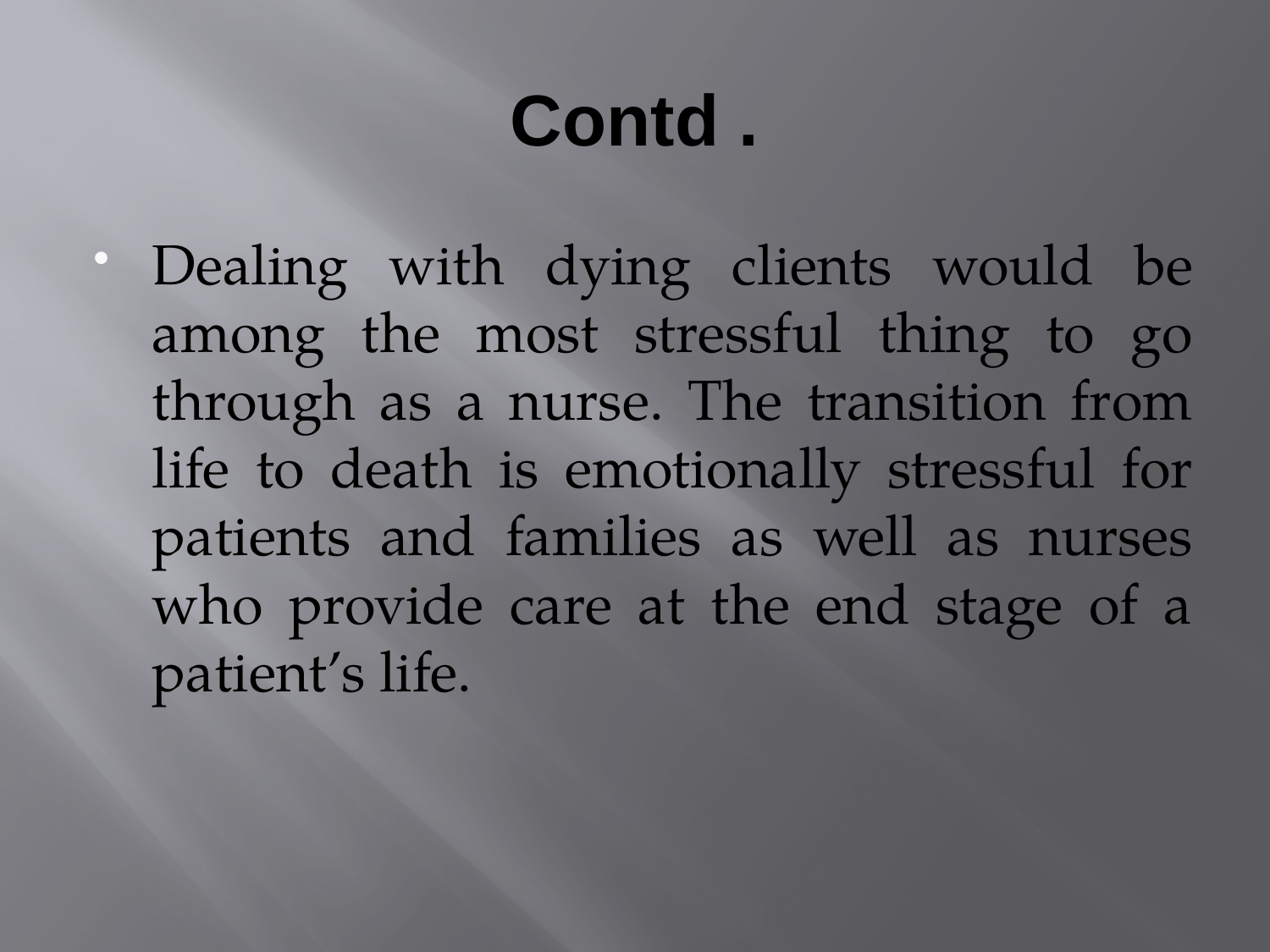

# Contd .
Dealing with dying clients would be among the most stressful thing to go through as a nurse. The transition from life to death is emotionally stressful for patients and families as well as nurses who provide care at the end stage of a patient’s life.